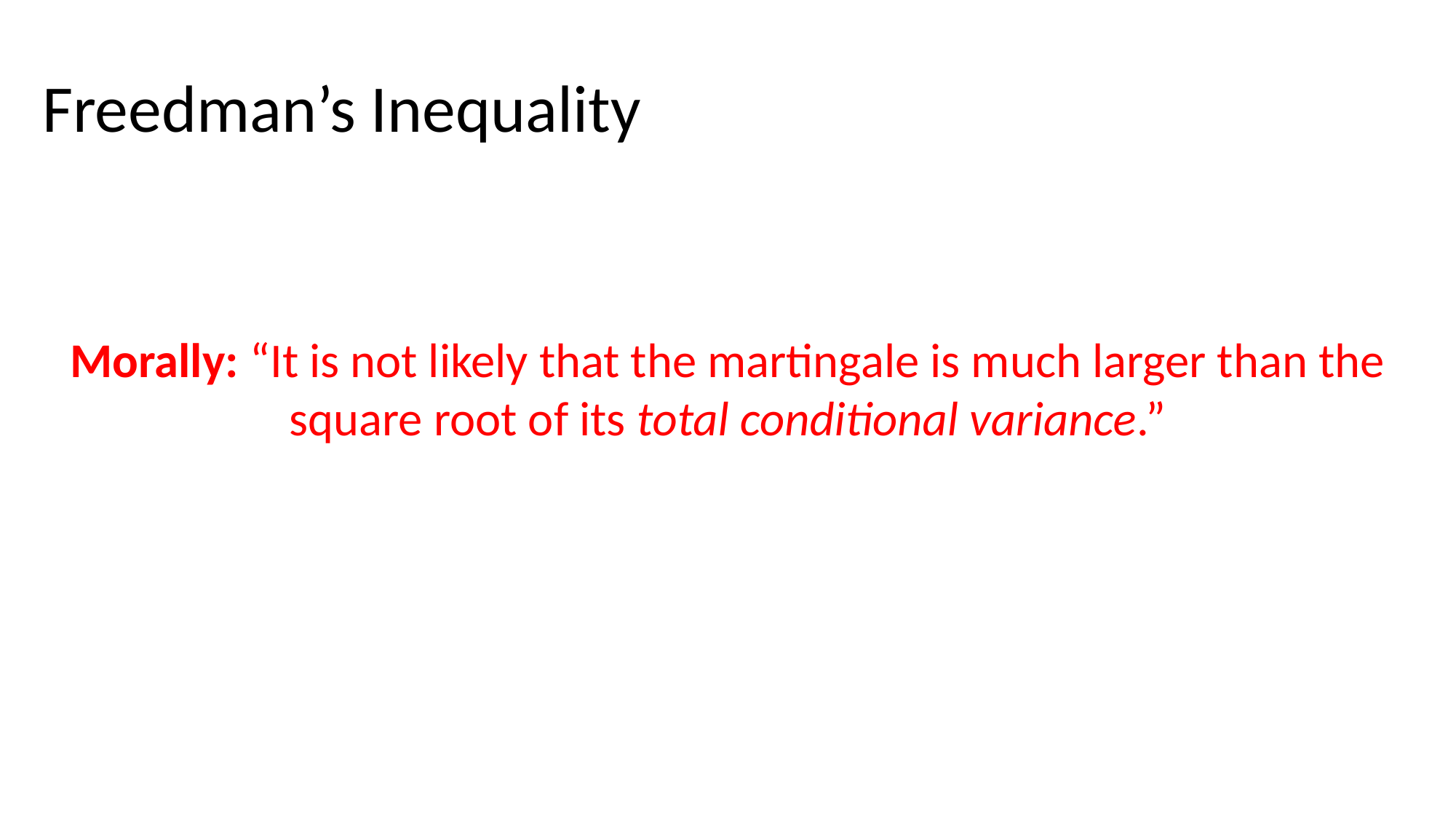

# Freedman’s Inequality
Morally: “It is not likely that the martingale is much larger than the square root of its total conditional variance.”